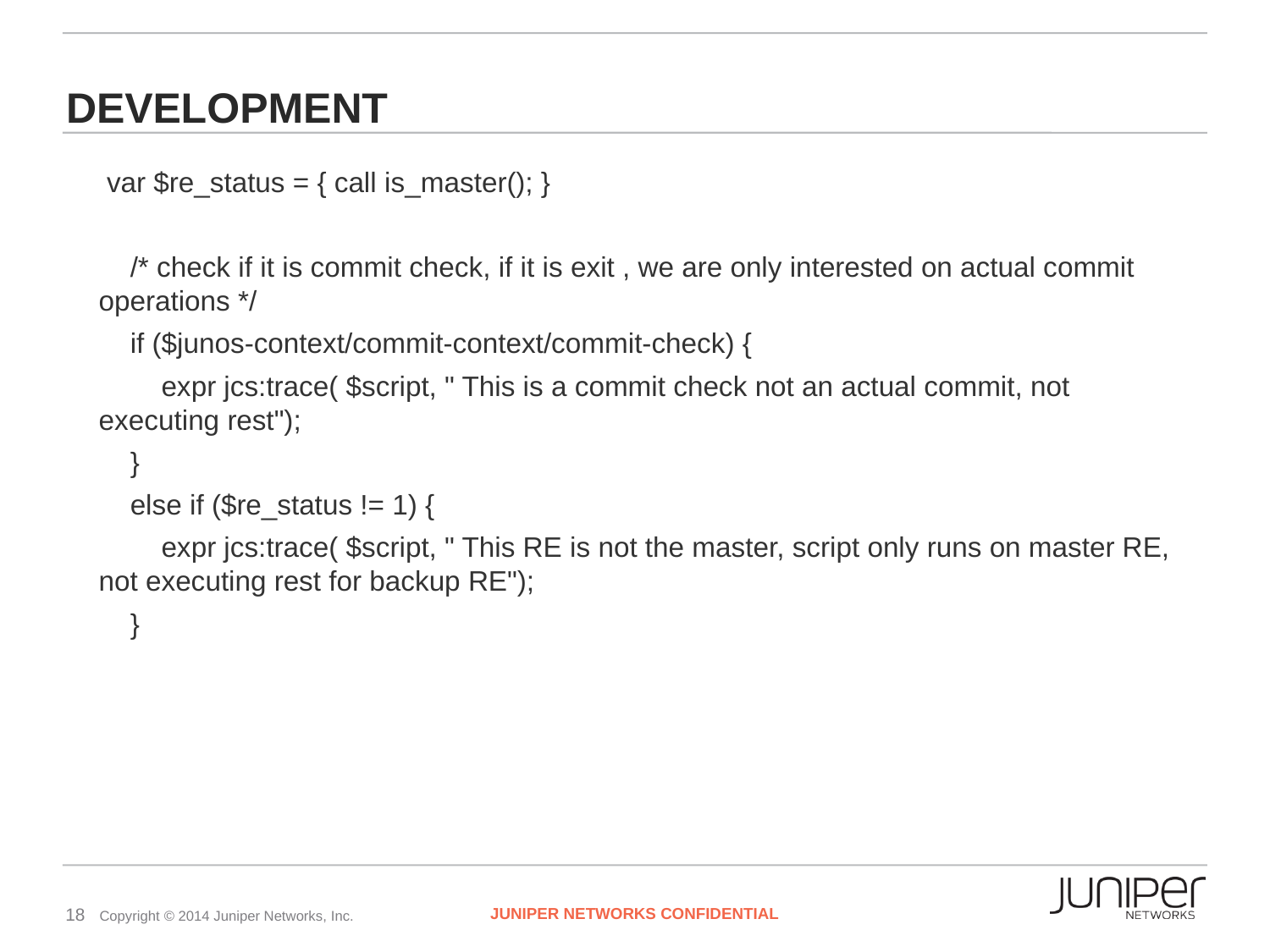

# Development
 var $re_status = { call is_master(); }

    /* check if it is commit check, if it is exit , we are only interested on actual commit operations */
    if ($junos-context/commit-context/commit-check) {
        expr jcs:trace( $script, " This is a commit check not an actual commit, not executing rest");
    }
    else if ($re_status != 1) {
        expr jcs:trace( $script, " This RE is not the master, script only runs on master RE, not executing rest for backup RE");
    }